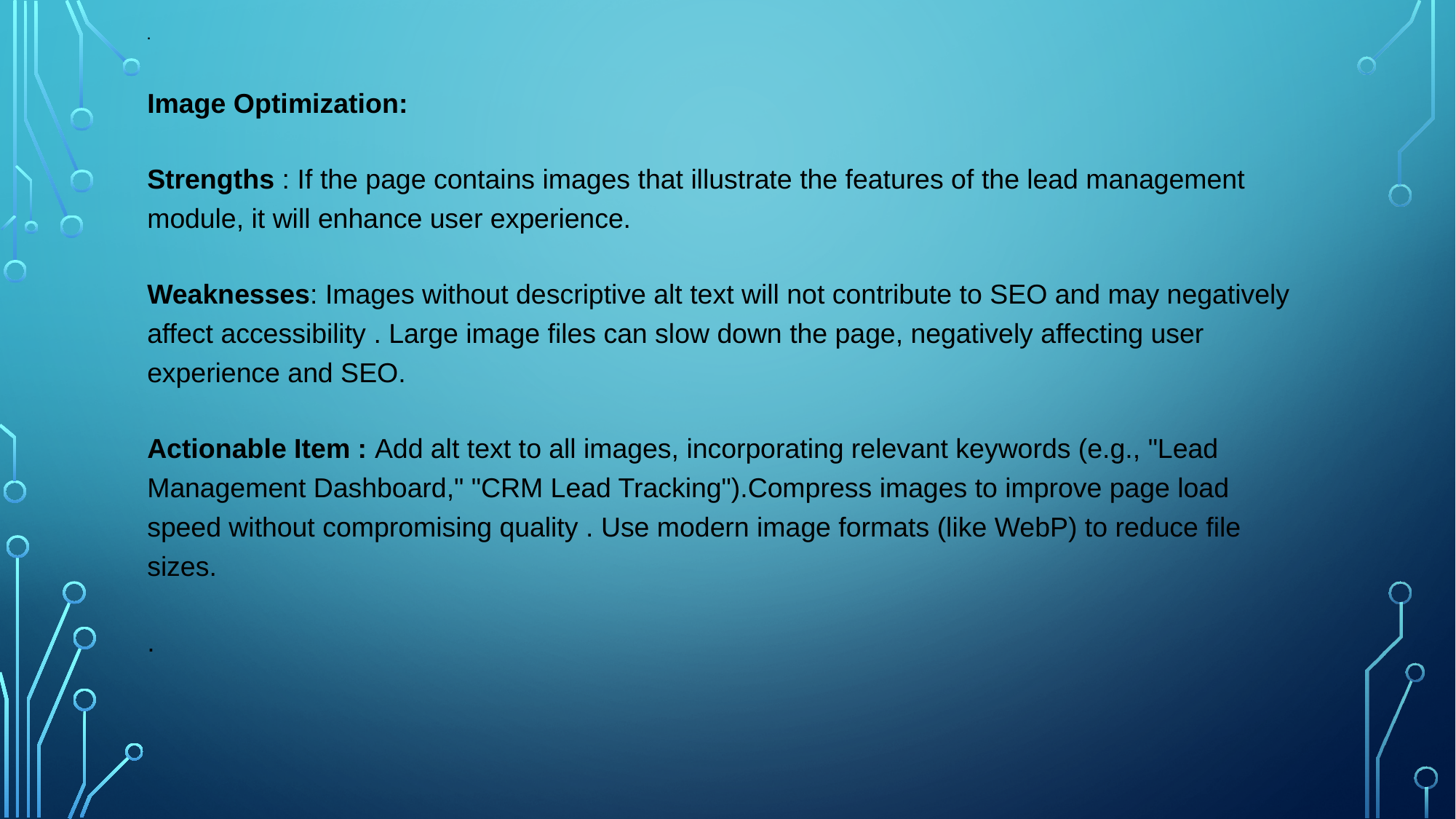

# .
Image Optimization:
Strengths : If the page contains images that illustrate the features of the lead management module, it will enhance user experience.
Weaknesses: Images without descriptive alt text will not contribute to SEO and may negatively affect accessibility . Large image files can slow down the page, negatively affecting user experience and SEO.
Actionable Item : Add alt text to all images, incorporating relevant keywords (e.g., "Lead Management Dashboard," "CRM Lead Tracking").Compress images to improve page load speed without compromising quality . Use modern image formats (like WebP) to reduce file sizes.
.